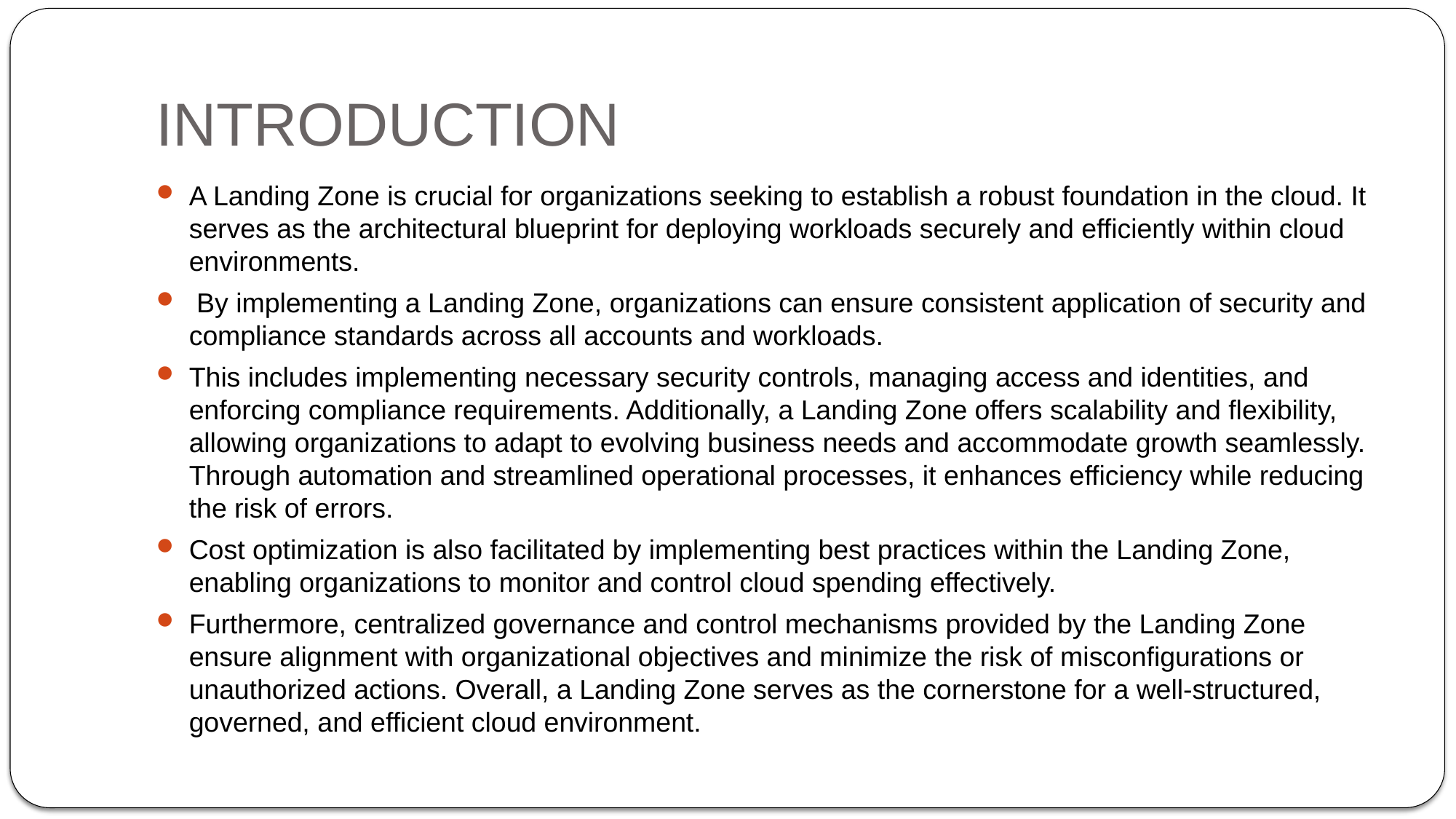

# INTRODUCTION
A Landing Zone is crucial for organizations seeking to establish a robust foundation in the cloud. It serves as the architectural blueprint for deploying workloads securely and efficiently within cloud environments.
 By implementing a Landing Zone, organizations can ensure consistent application of security and compliance standards across all accounts and workloads.
This includes implementing necessary security controls, managing access and identities, and enforcing compliance requirements. Additionally, a Landing Zone offers scalability and flexibility, allowing organizations to adapt to evolving business needs and accommodate growth seamlessly. Through automation and streamlined operational processes, it enhances efficiency while reducing the risk of errors.
Cost optimization is also facilitated by implementing best practices within the Landing Zone, enabling organizations to monitor and control cloud spending effectively.
Furthermore, centralized governance and control mechanisms provided by the Landing Zone ensure alignment with organizational objectives and minimize the risk of misconfigurations or unauthorized actions. Overall, a Landing Zone serves as the cornerstone for a well-structured, governed, and efficient cloud environment.